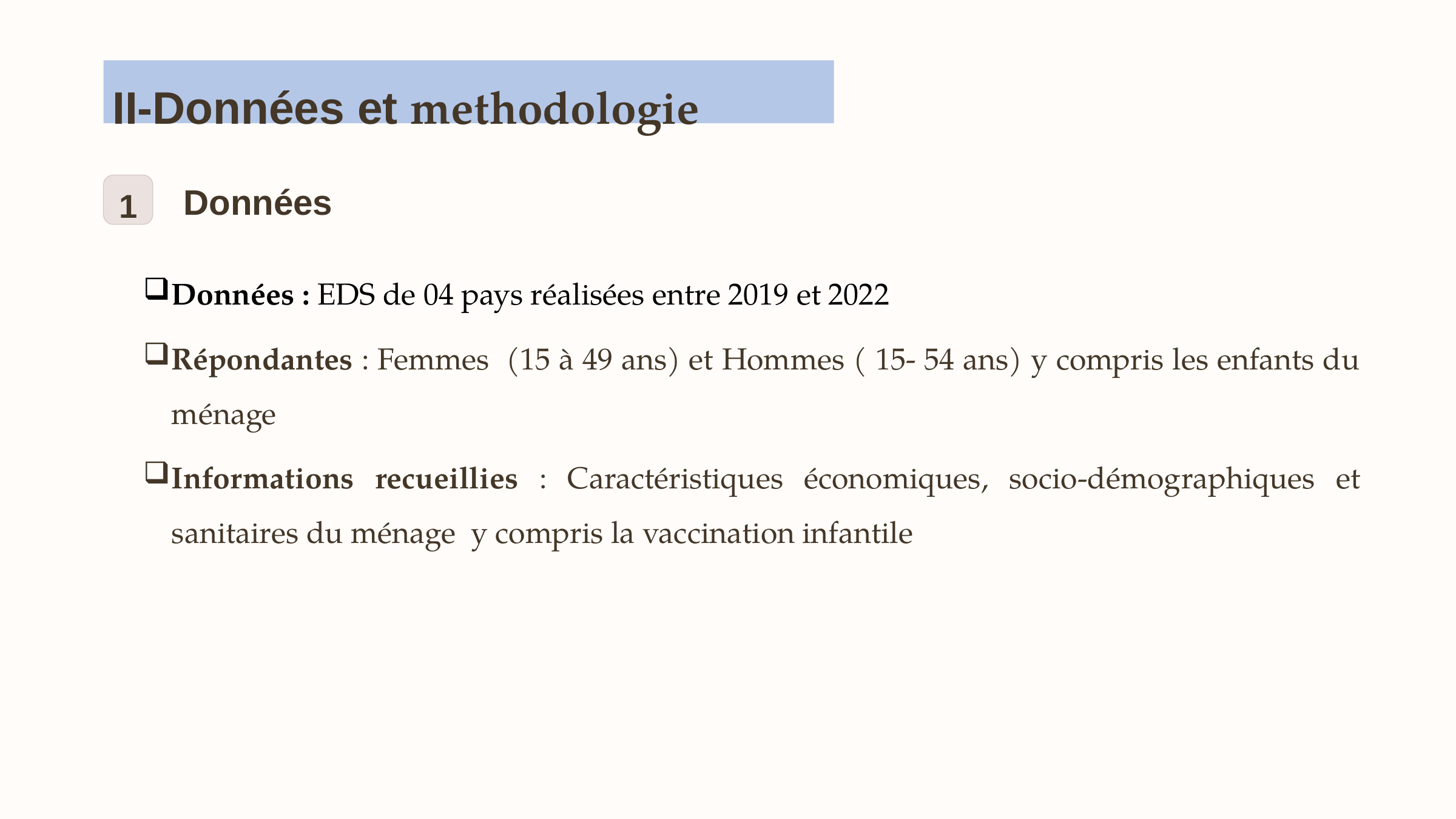

II-Données et methodologie

1
Données
Données : EDS de 04 pays réalisées entre 2019 et 2022
Répondantes : Femmes  (15 à 49 ans) et Hommes ( 15- 54 ans) y compris les enfants du ménage
Informations recueillies : Caractéristiques économiques, socio-démographiques et sanitaires du ménage  y compris la vaccination infantile